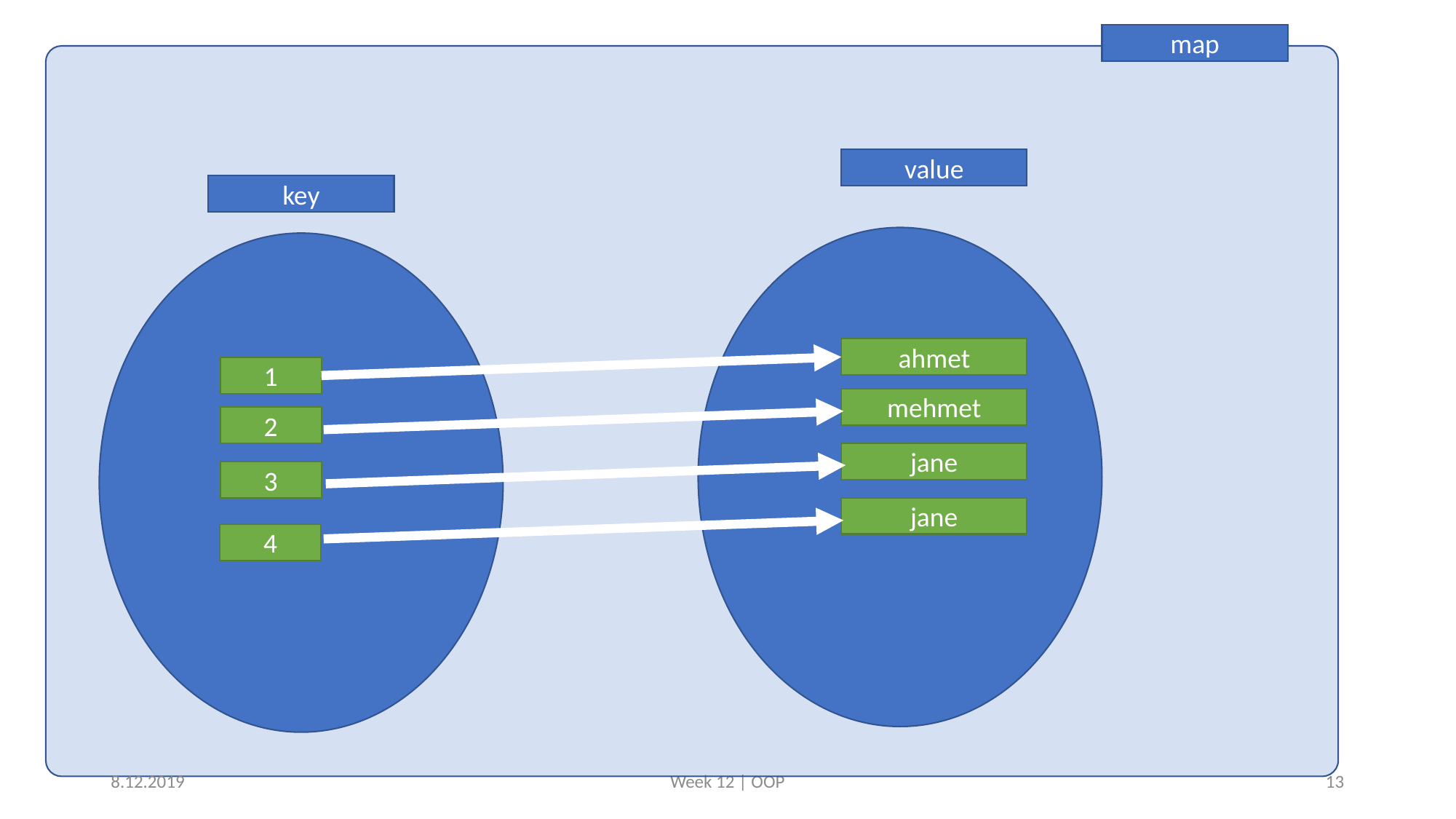

map

value
key

ahmet
1
mehmet
2
jane
3
jane
4
8.12.2019
Week 12 | OOP
13